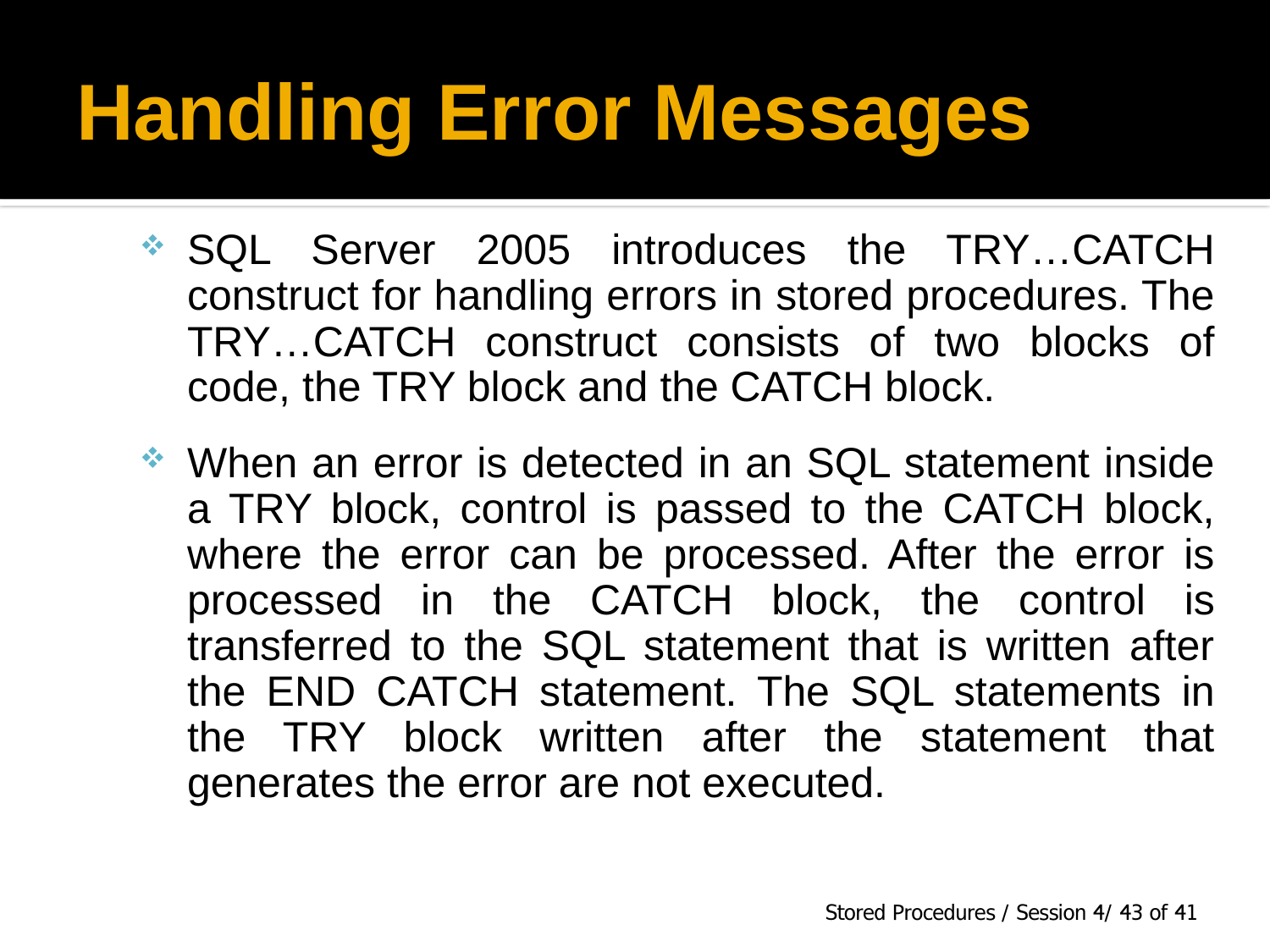

# Handling Error Messages
SQL Server 2005 introduces the TRY…CATCH construct for handling errors in stored procedures. The TRY…CATCH construct consists of two blocks of code, the TRY block and the CATCH block.
When an error is detected in an SQL statement inside a TRY block, control is passed to the CATCH block, where the error can be processed. After the error is processed in the CATCH block, the control is transferred to the SQL statement that is written after the END CATCH statement. The SQL statements in the TRY block written after the statement that generates the error are not executed.